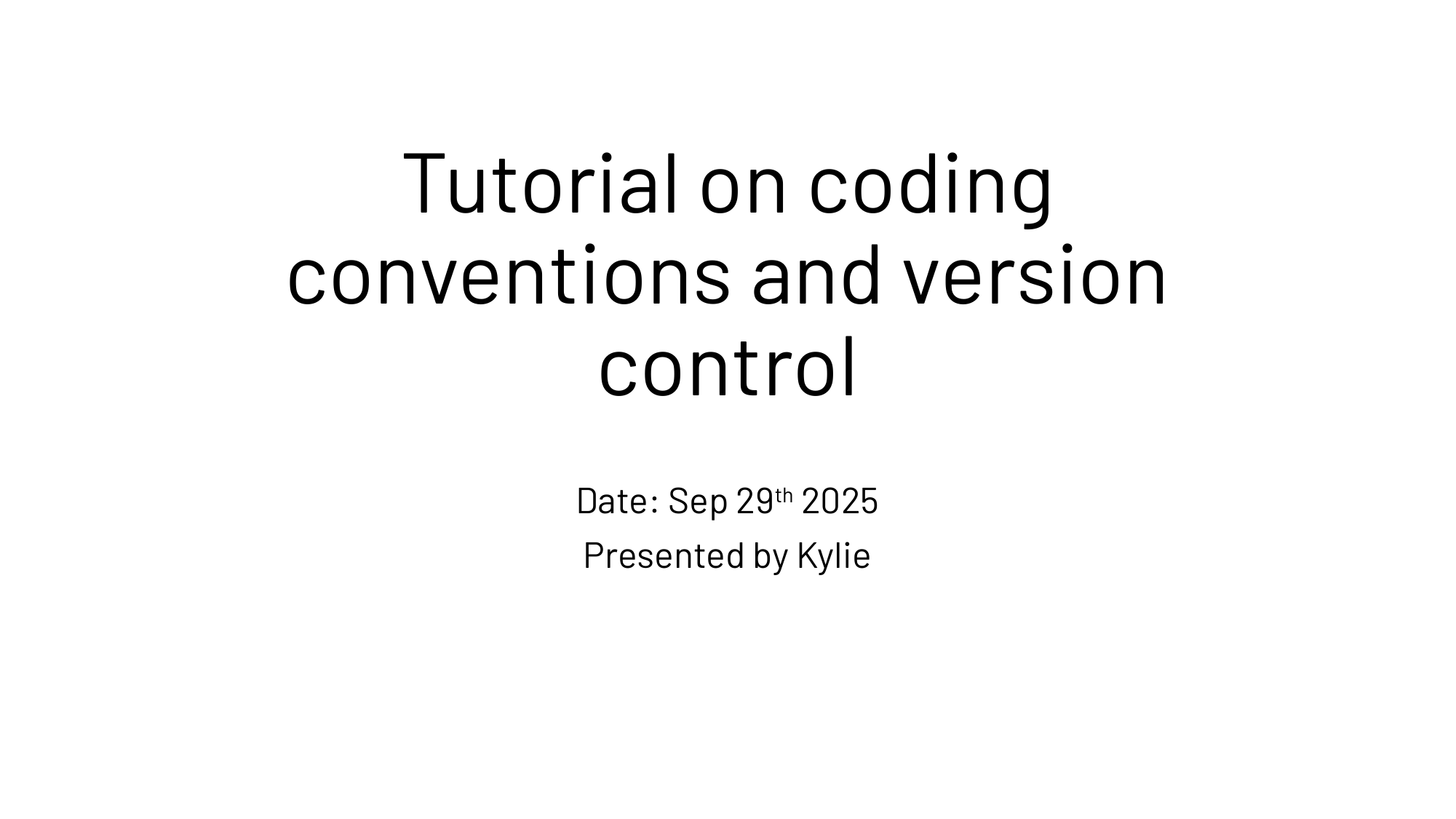

# Tutorial on coding conventions and version control
Date: Sep 29th 2025
Presented by Kylie